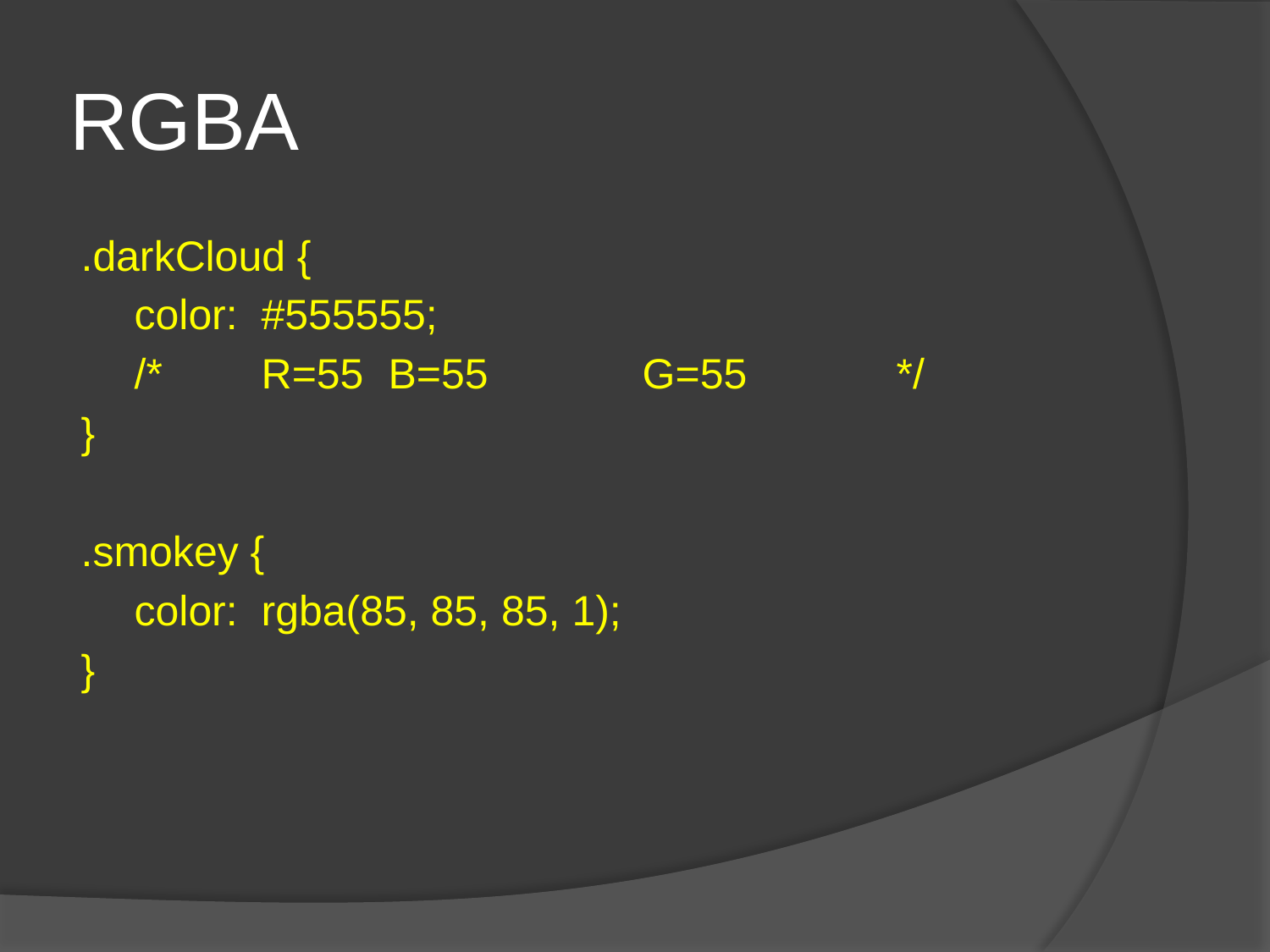

# RGBA
.darkCloud {
	color: 	#555555;
	/*	R=55	B=55		G=55		*/
}

.smokey {
	color:	rgba(85, 85, 85, 1);
}